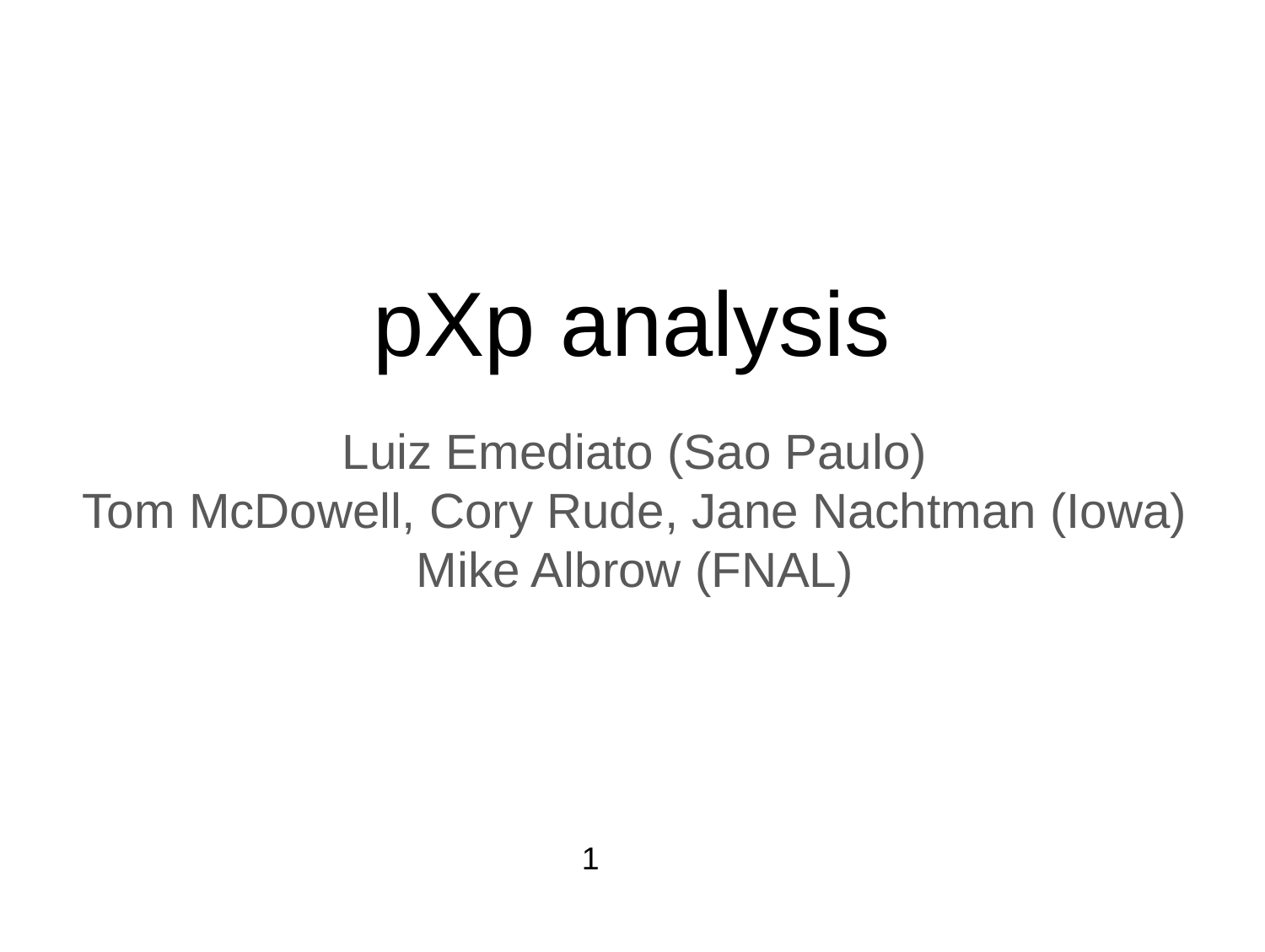

pXp analysis
Luiz Emediato (Sao Paulo)
Tom McDowell, Cory Rude, Jane Nachtman (Iowa)
Mike Albrow (FNAL)
1